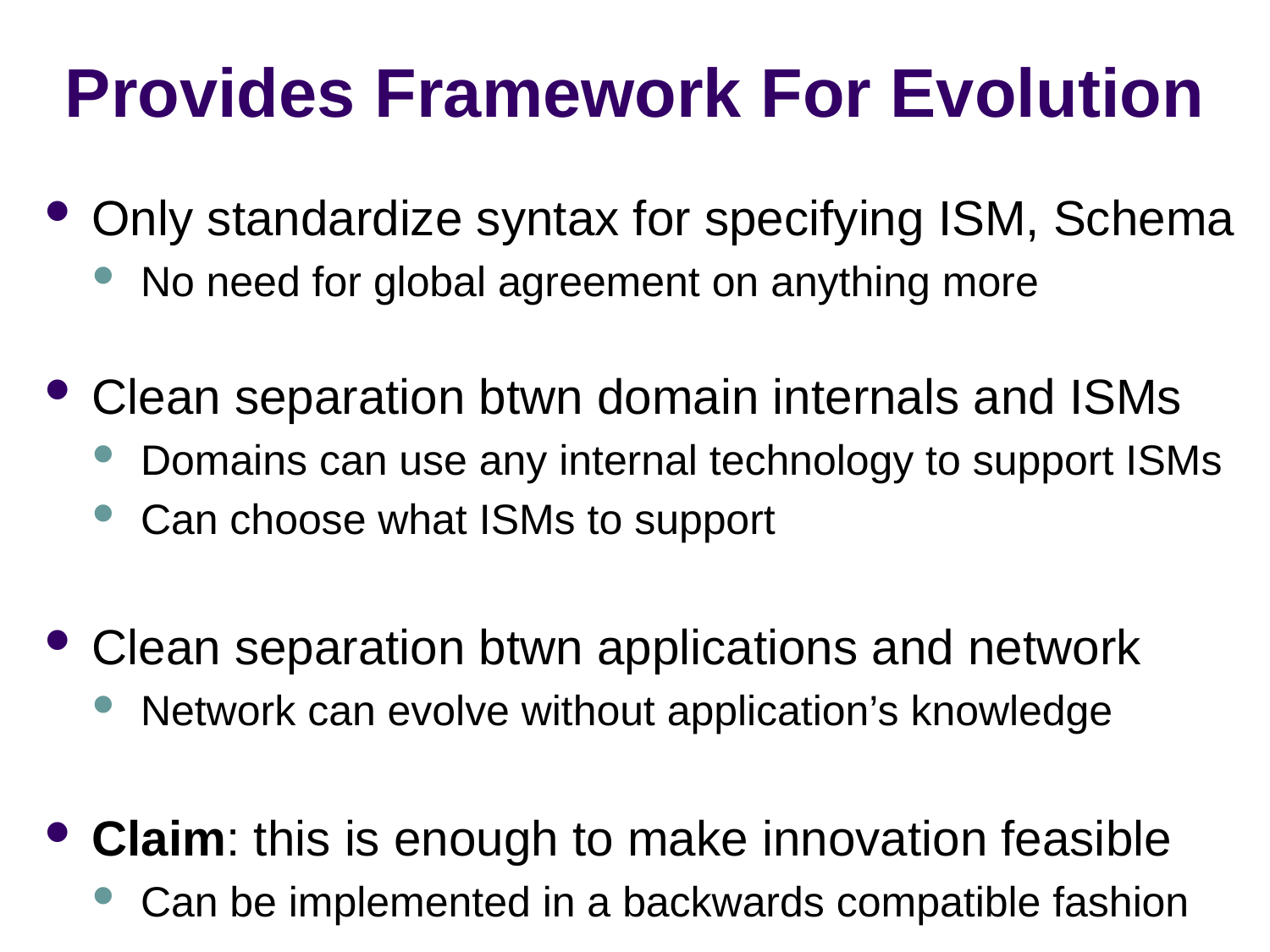

# Provides Framework For Evolution
Only standardize syntax for specifying ISM, Schema
No need for global agreement on anything more

Clean separation btwn domain internals and ISMs
Domains can use any internal technology to support ISMs
Can choose what ISMs to support

Clean separation btwn applications and network
Network can evolve without application’s knowledge

Claim: this is enough to make innovation feasible
Can be implemented in a backwards compatible fashion